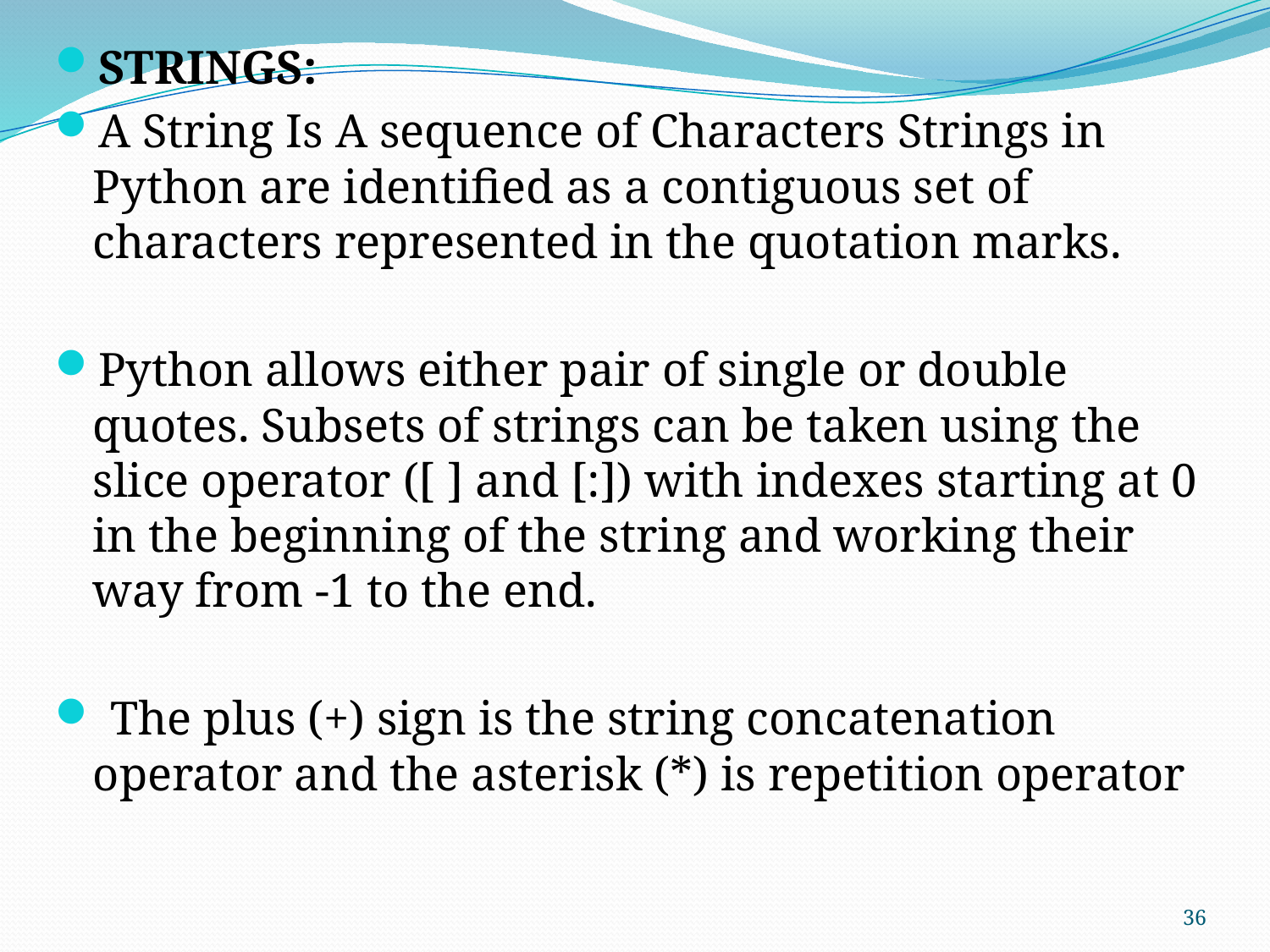

STRINGS:
A String Is A sequence of Characters Strings in Python are identified as a contiguous set of characters represented in the quotation marks.

Python allows either pair of single or double quotes. Subsets of strings can be taken using the slice operator ([ ] and [:]) with indexes starting at 0 in the beginning of the string and working their way from -1 to the end.

 The plus (+) sign is the string concatenation operator and the asterisk (*) is repetition operator
36